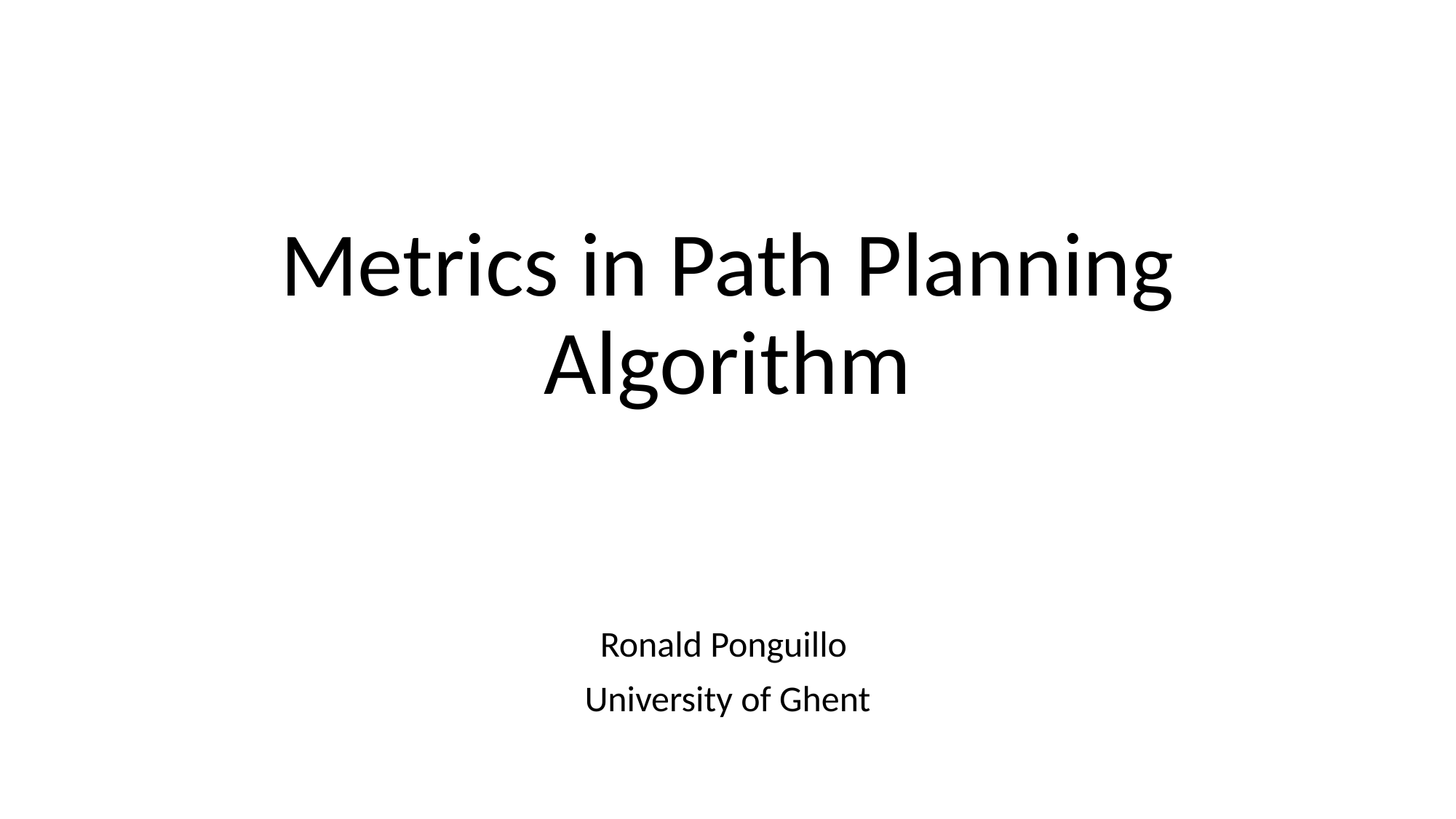

# Metrics in Path Planning Algorithm
Ronald Ponguillo
University of Ghent